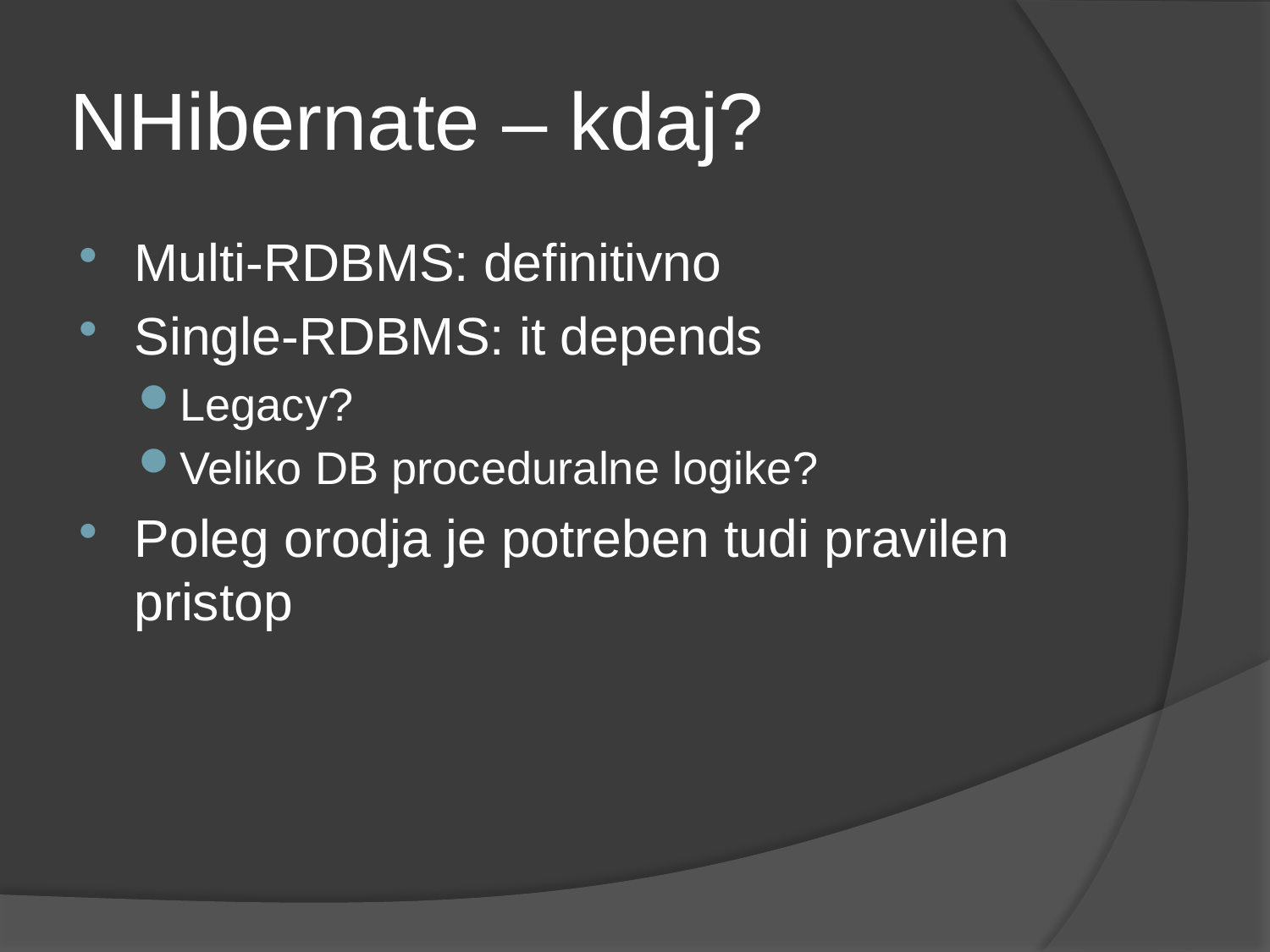

# NHibernate – kdaj?
Multi-RDBMS: definitivno
Single-RDBMS: it depends
Legacy?
Veliko DB proceduralne logike?
Poleg orodja je potreben tudi pravilen pristop